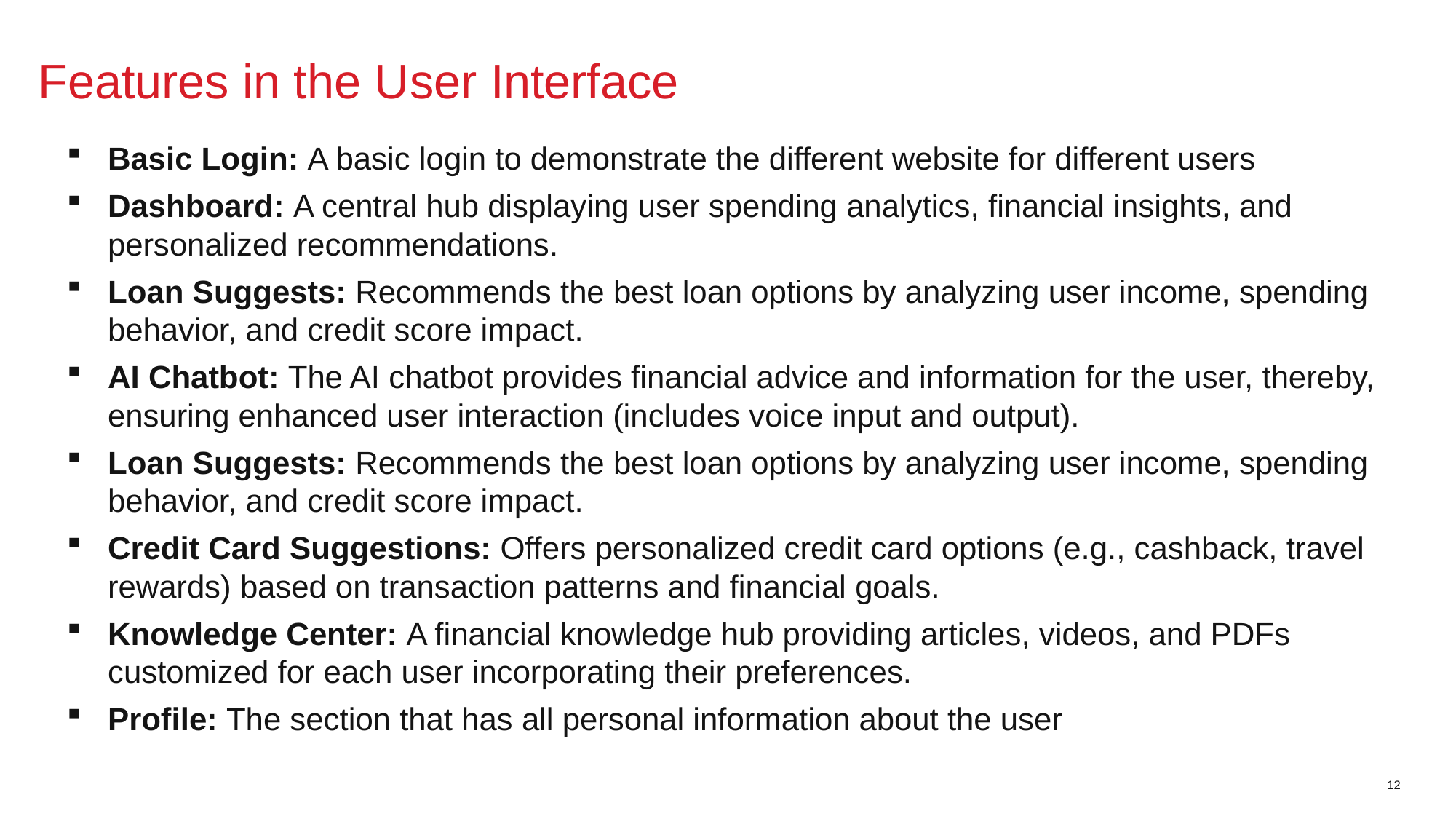

Features in the User Interface
Basic Login: A basic login to demonstrate the different website for different users
Dashboard: A central hub displaying user spending analytics, financial insights, and personalized recommendations.
Loan Suggests: Recommends the best loan options by analyzing user income, spending behavior, and credit score impact.
AI Chatbot: The AI chatbot provides financial advice and information for the user, thereby, ensuring enhanced user interaction (includes voice input and output).
Loan Suggests: Recommends the best loan options by analyzing user income, spending behavior, and credit score impact.
Credit Card Suggestions: Offers personalized credit card options (e.g., cashback, travel rewards) based on transaction patterns and financial goals.
Knowledge Center: A financial knowledge hub providing articles, videos, and PDFs customized for each user incorporating their preferences.
Profile: The section that has all personal information about the user
12